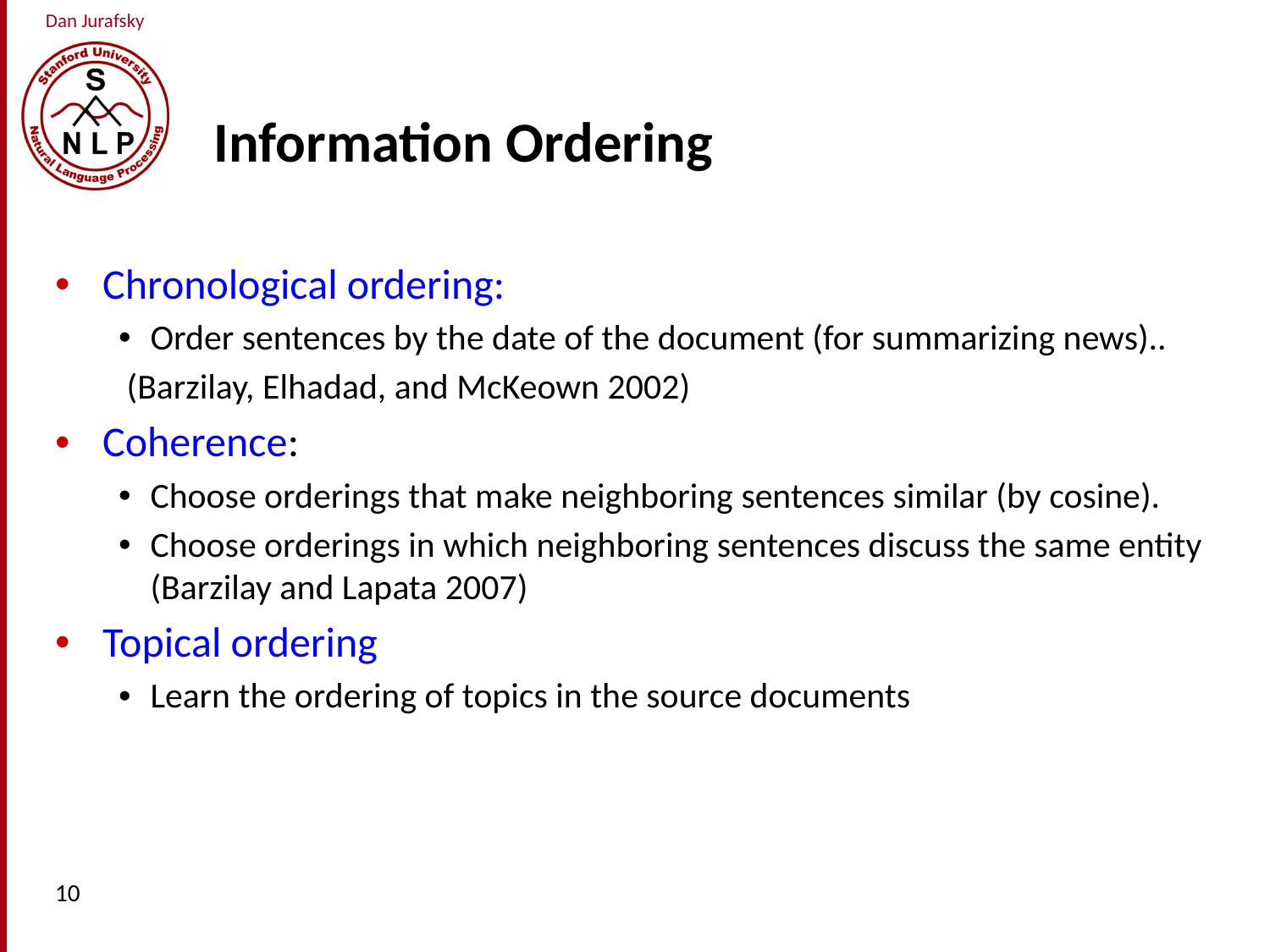

# Information Ordering
Chronological ordering:
Order sentences by the date of the document (for summarizing news)..
 (Barzilay, Elhadad, and McKeown 2002)
Coherence:
Choose orderings that make neighboring sentences similar (by cosine).
Choose orderings in which neighboring sentences discuss the same entity (Barzilay and Lapata 2007)
Topical ordering
Learn the ordering of topics in the source documents
10